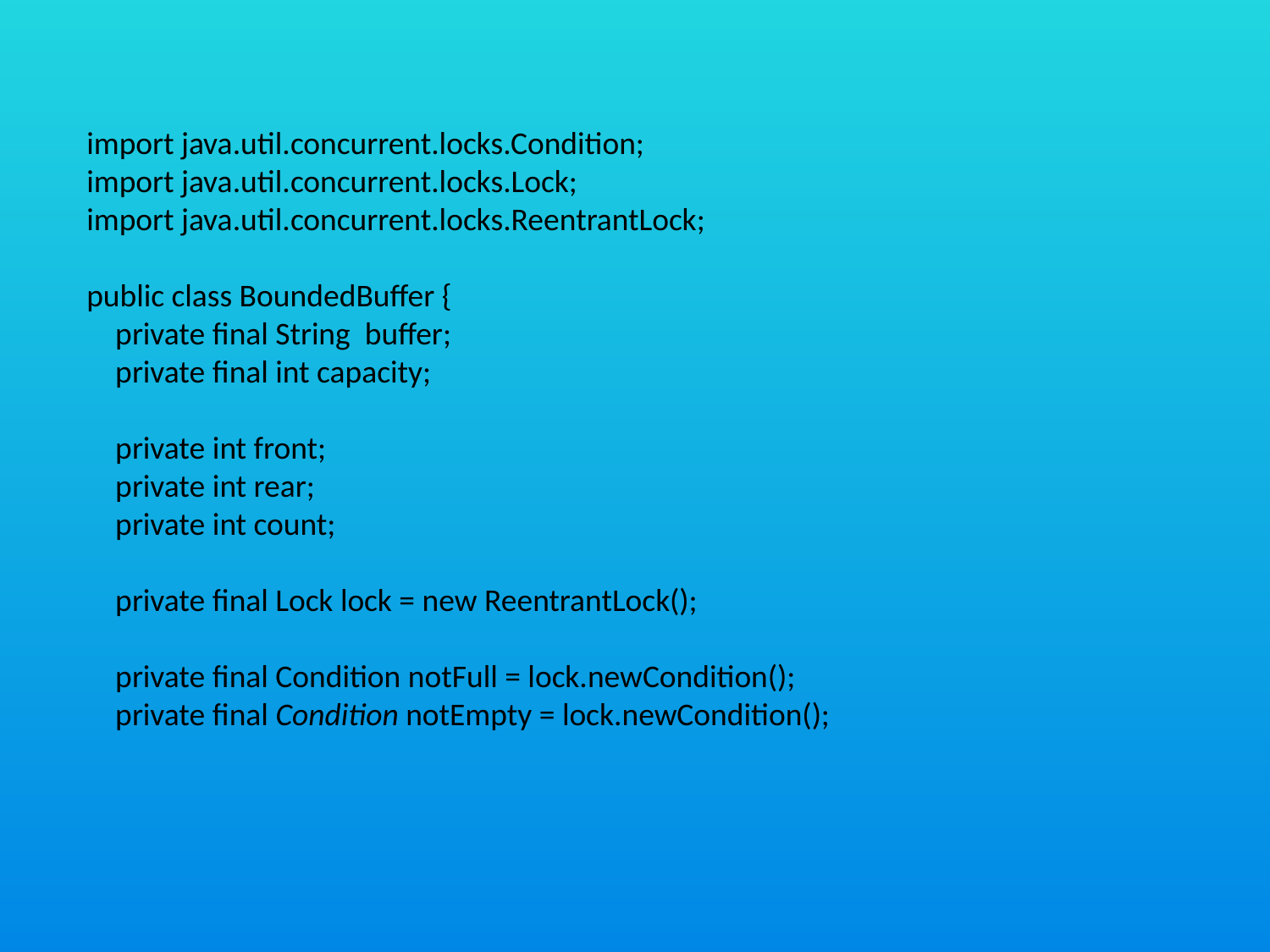

import java.util.concurrent.locks.Condition;
import java.util.concurrent.locks.Lock;
import java.util.concurrent.locks.ReentrantLock;

public class BoundedBuffer {
    private final String  buffer;
    private final int capacity;

    private int front;
    private int rear;
    private int count;

    private final Lock lock = new ReentrantLock();

    private final Condition notFull = lock.newCondition();
    private final Condition notEmpty = lock.newCondition();